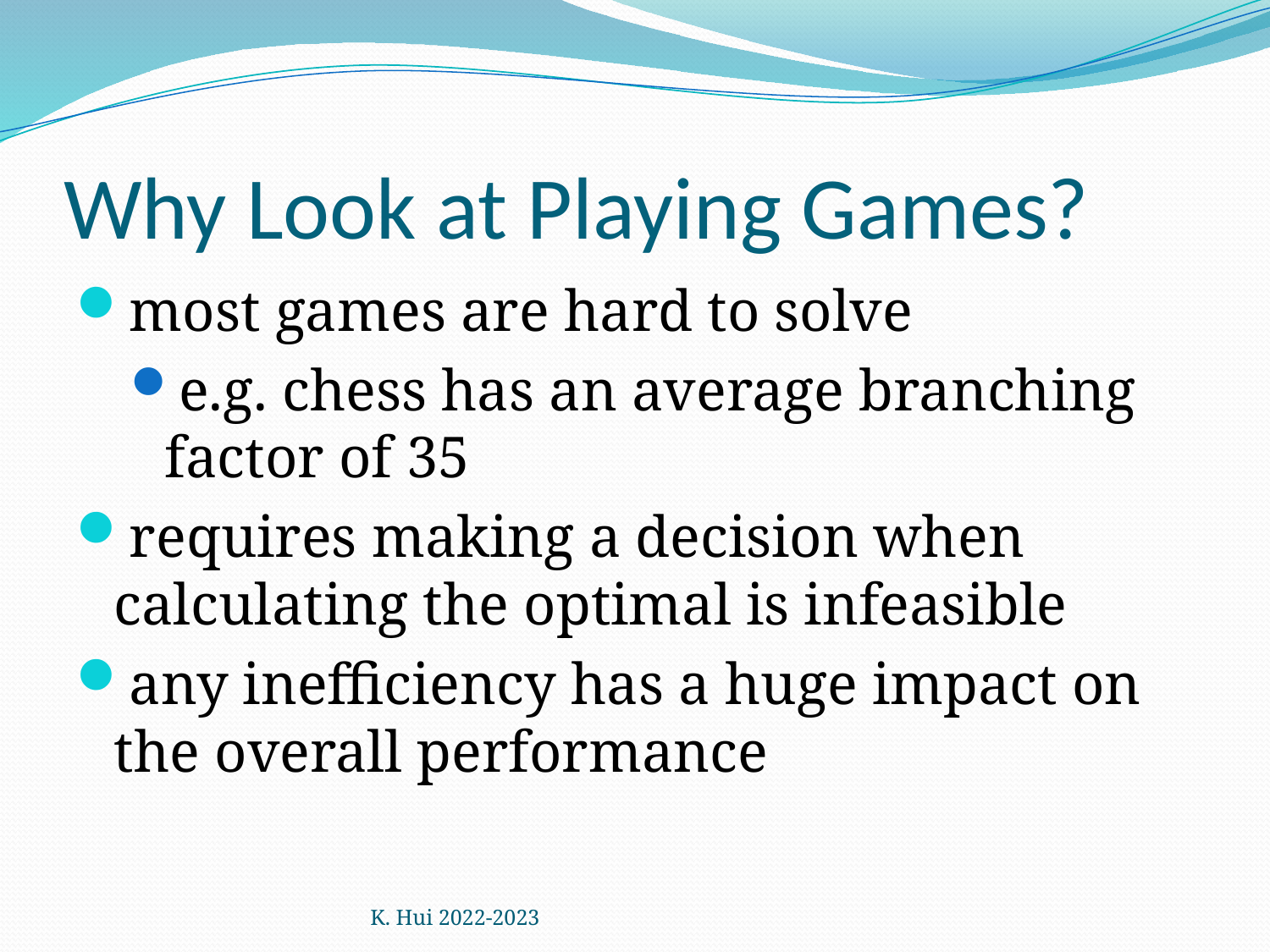

# Why Look at Playing Games?
most games are hard to solve
e.g. chess has an average branching factor of 35
requires making a decision when calculating the optimal is infeasible
any inefficiency has a huge impact on the overall performance
K. Hui 2022-2023